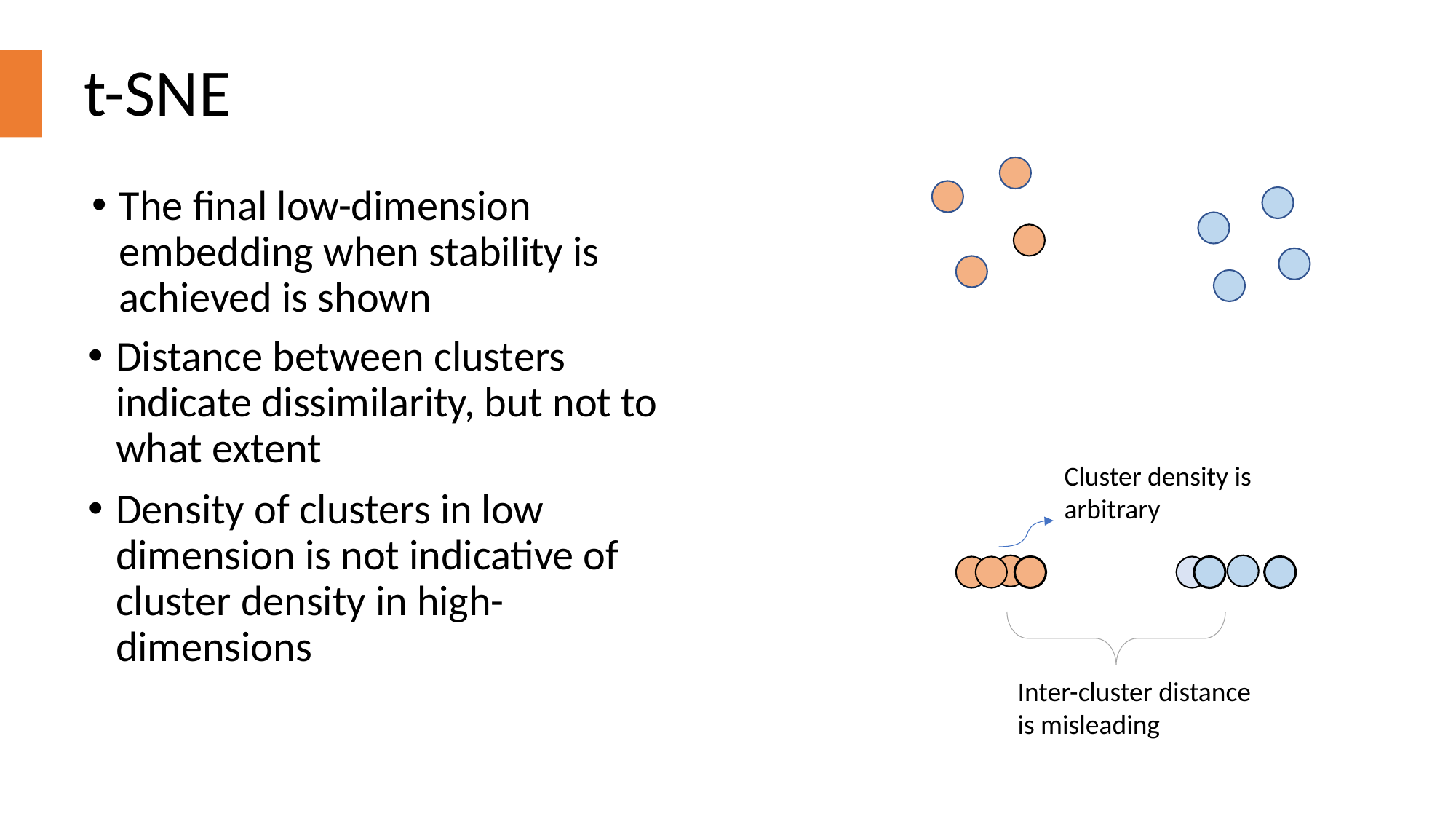

# t-SNE

The final low-dimension embedding when stability is achieved is shown

Distance between clusters indicate dissimilarity, but not to what extent
Density of clusters in low dimension is not indicative of cluster density in high-dimensions

Cluster density is arbitrary

Inter-cluster distance is misleading